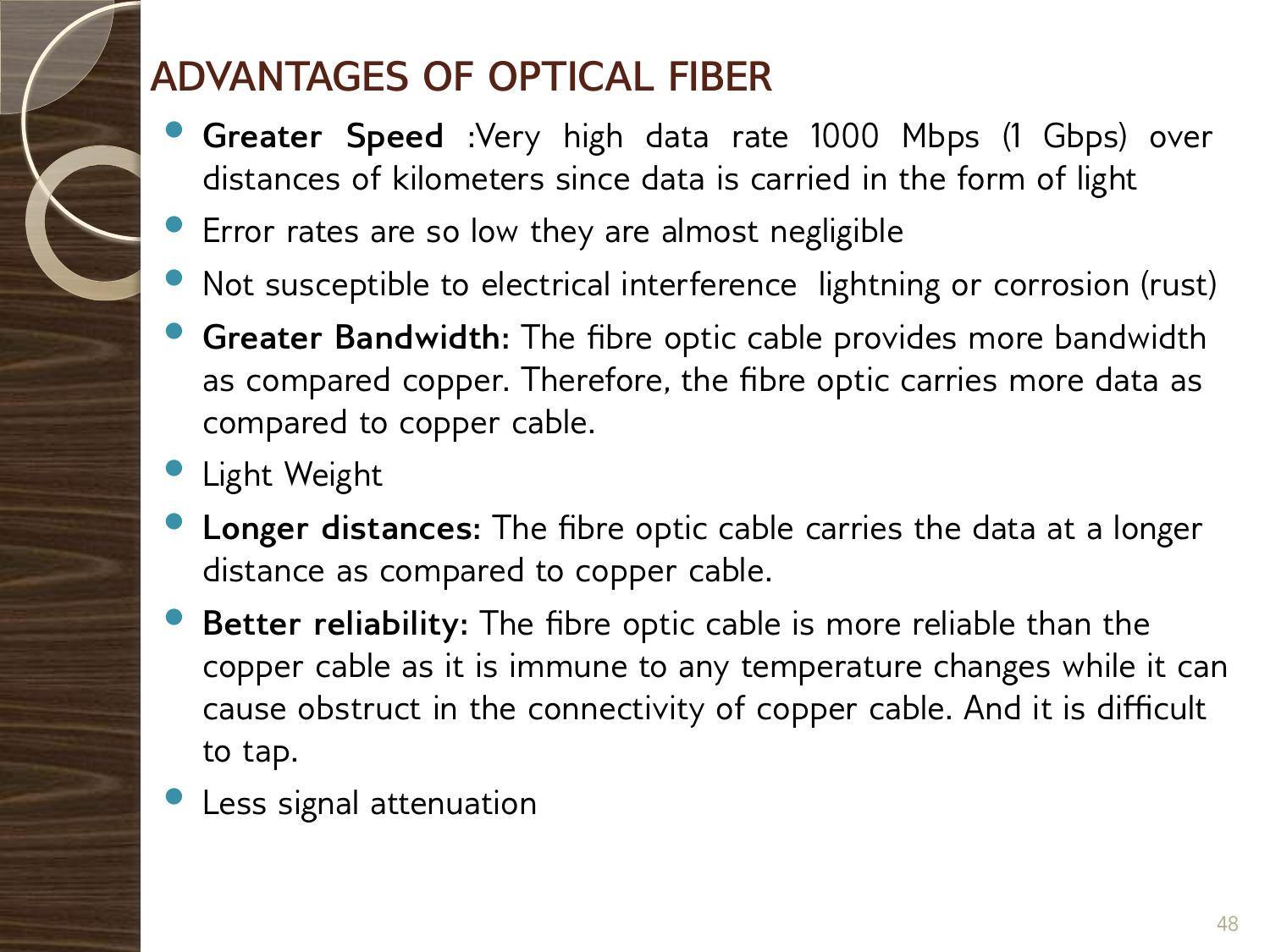

ADVANTAGES OF OPTICAL FIBER
Greater Speed :Very high data rate 1000 Mbps (1 Gbps) over  distances of kilometers since data is carried in the form of light
Error rates are so low they are almost negligible
Not susceptible to electrical interference  lightning or corrosion (rust)
Greater Bandwidth: The fibre optic cable provides more bandwidth as compared copper. Therefore, the fibre optic carries more data as compared to copper cable.
Light Weight
Longer distances: The fibre optic cable carries the data at a longer distance as compared to copper cable.
Better reliability: The fibre optic cable is more reliable than the copper cable as it is immune to any temperature changes while it can cause obstruct in the connectivity of copper cable. And it is difficult to tap.
Less signal attenuation

48